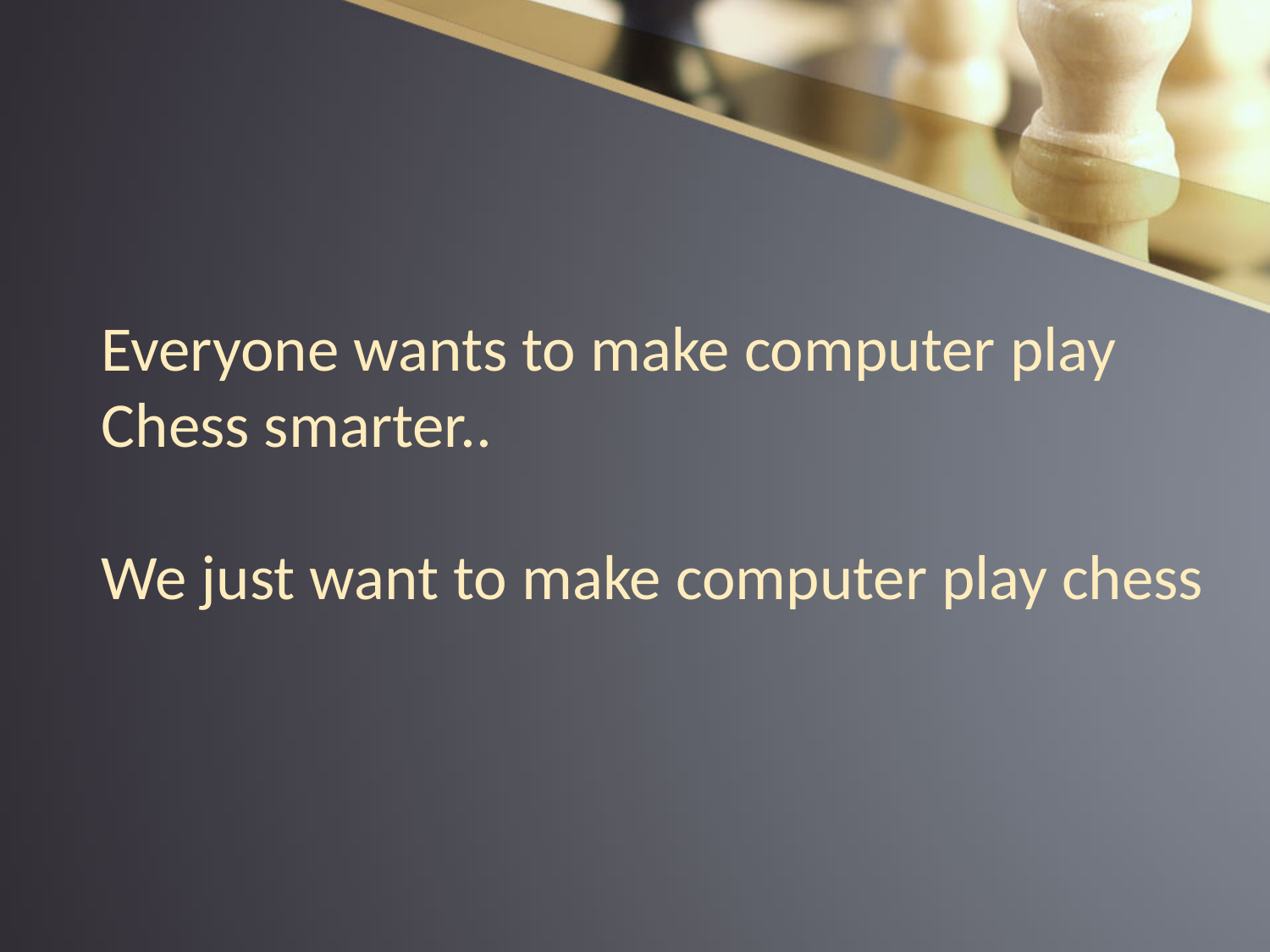

Everyone wants to make computer play Chess smarter..

We just want to make computer play chess